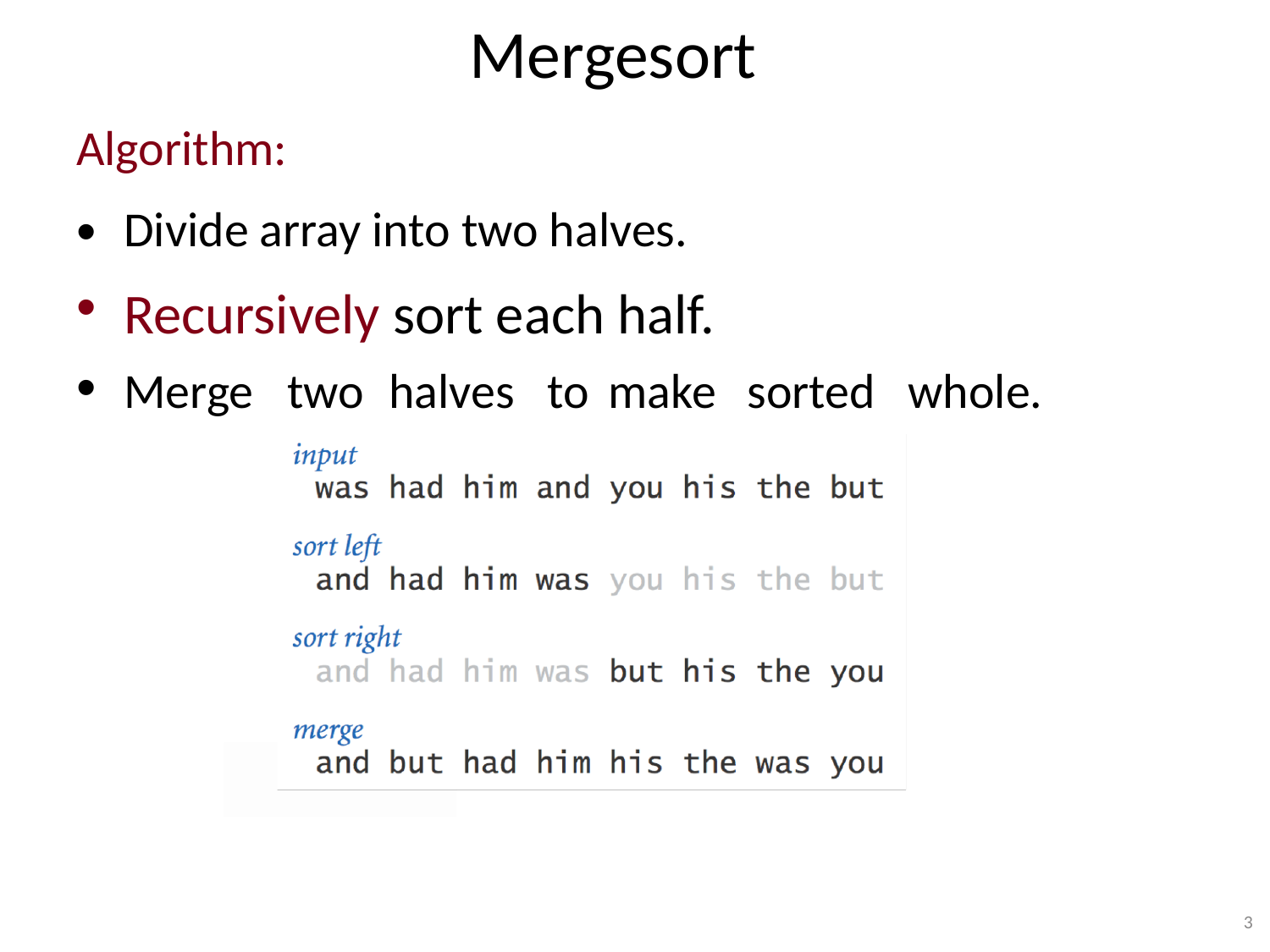

Mergesort

Algorithm:
•
•
•
Divide array into two halves.
Recursively sort each half.
Merge
two
halves
to
make
sorted
whole.

3